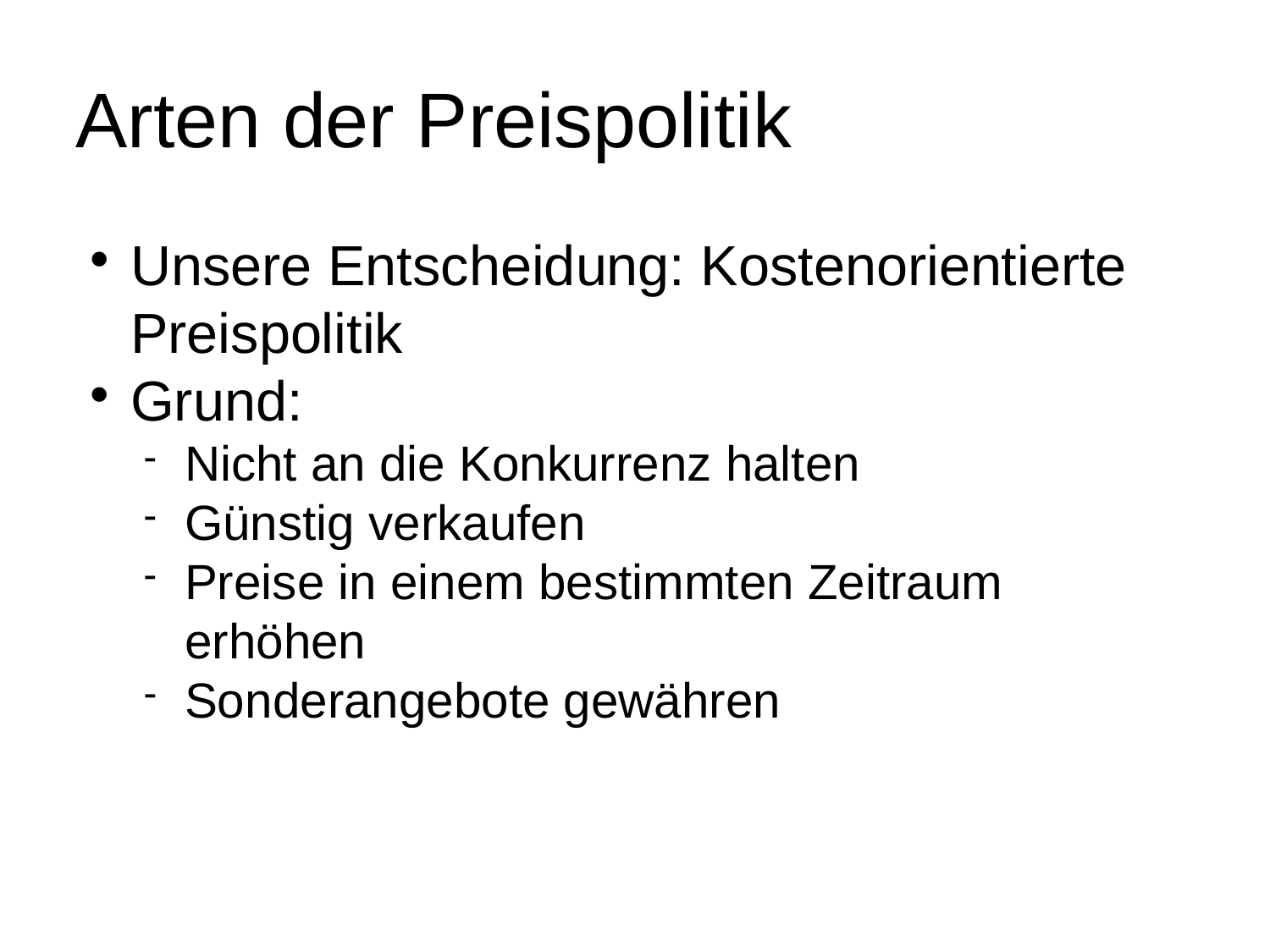

# Arten der Preispolitik
Unsere Entscheidung: Kostenorientierte Preispolitik
Grund:
Nicht an die Konkurrenz halten
Günstig verkaufen
Preise in einem bestimmten Zeitraum erhöhen
Sonderangebote gewähren